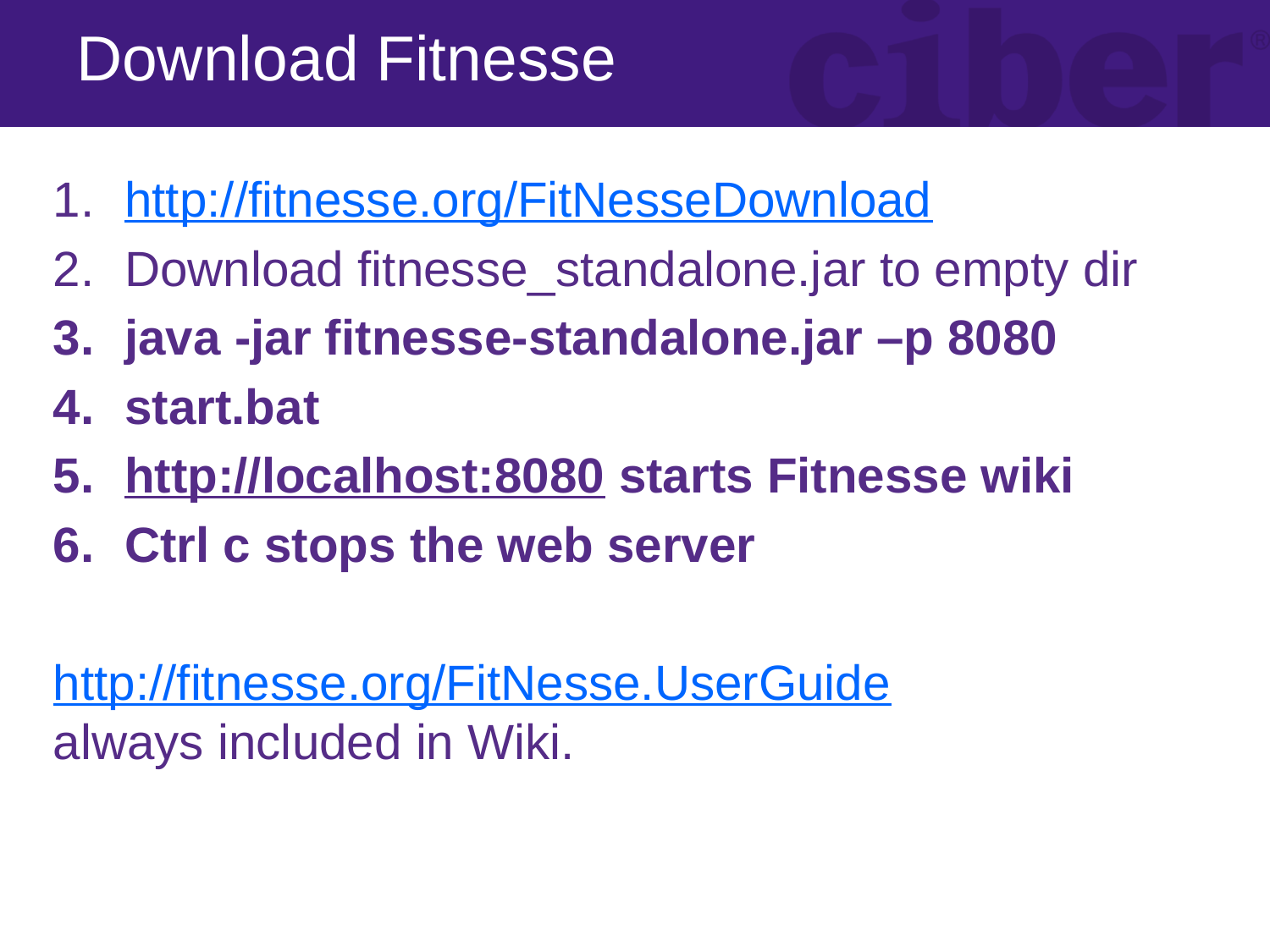

# Download Fitnesse
http://fitnesse.org/FitNesseDownload
Download fitnesse_standalone.jar to empty dir
java -jar fitnesse-standalone.jar –p 8080
start.bat
http://localhost:8080 starts Fitnesse wiki
Ctrl c stops the web server

http://fitnesse.org/FitNesse.UserGuide
always included in Wiki.